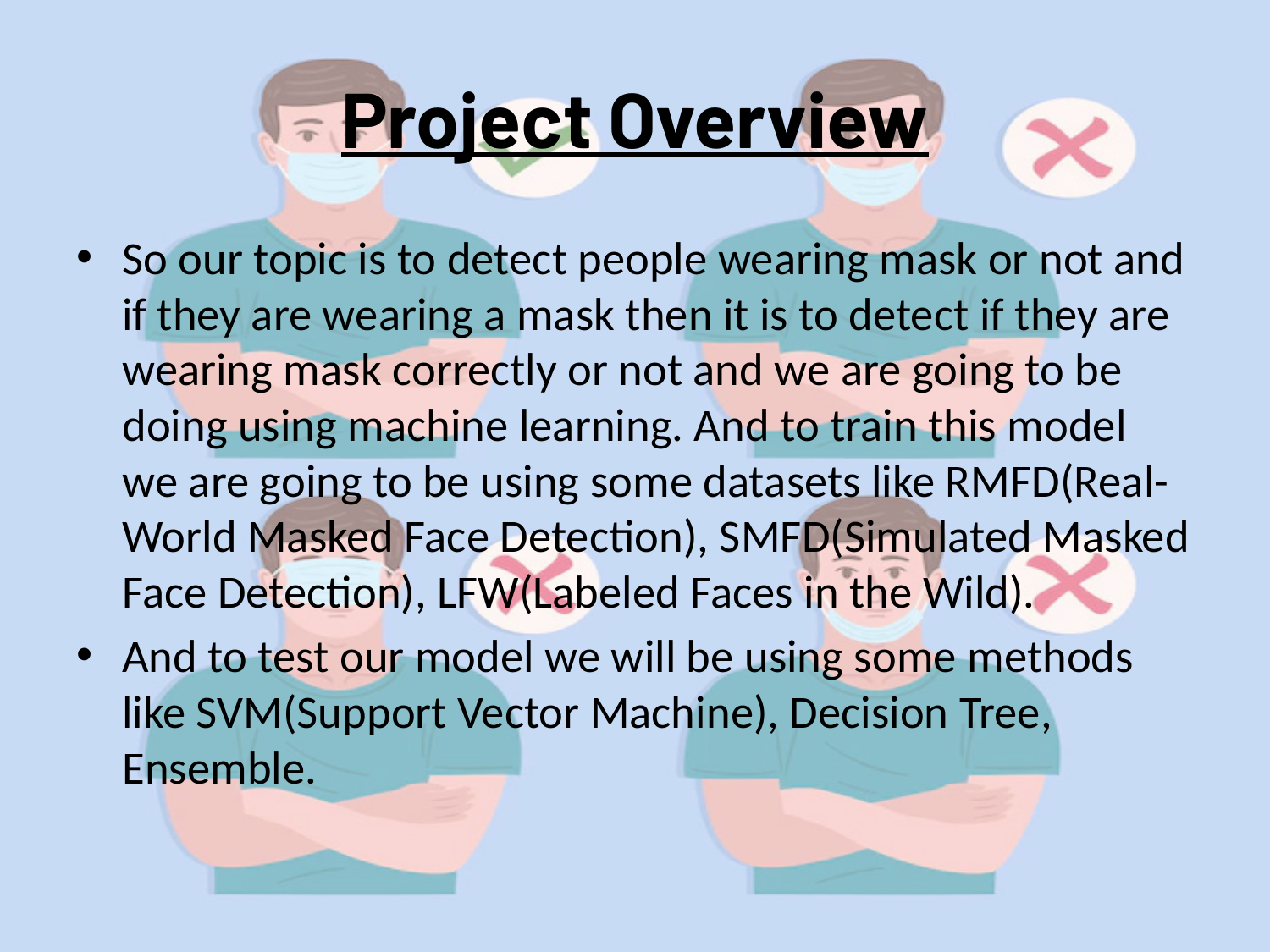

# Project Overview
So our topic is to detect people wearing mask or not and if they are wearing a mask then it is to detect if they are wearing mask correctly or not and we are going to be doing using machine learning. And to train this model we are going to be using some datasets like RMFD(Real-World Masked Face Detection), SMFD(Simulated Masked Face Detection), LFW(Labeled Faces in the Wild).
And to test our model we will be using some methods like SVM(Support Vector Machine), Decision Tree, Ensemble.